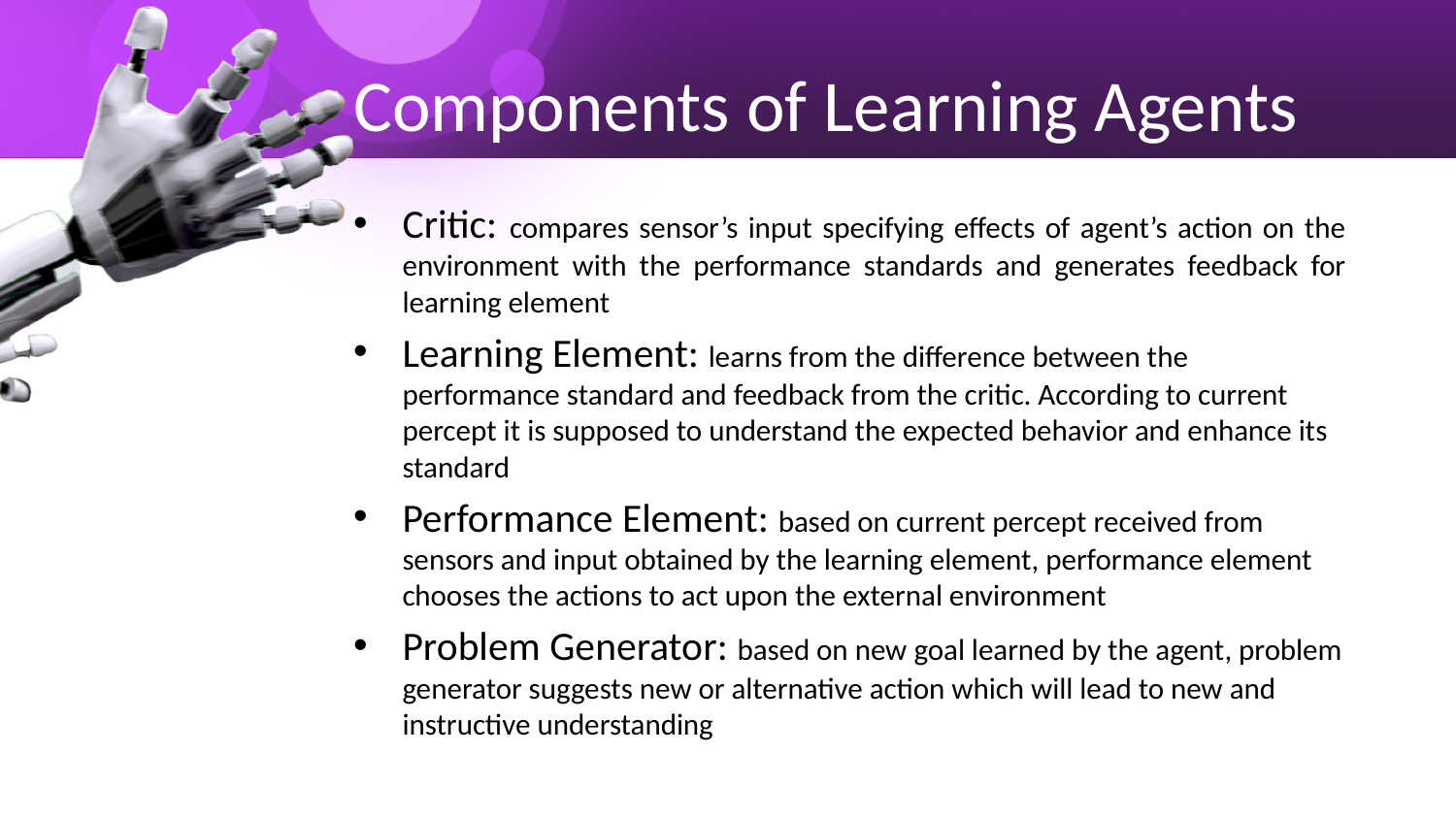

# Components of Learning Agents
Critic: compares sensor’s input specifying effects of agent’s action on the environment with the performance standards and generates feedback for learning element
Learning Element: learns from the difference between the performance standard and feedback from the critic. According to current percept it is supposed to understand the expected behavior and enhance its standard
Performance Element: based on current percept received from sensors and input obtained by the learning element, performance element chooses the actions to act upon the external environment
Problem Generator: based on new goal learned by the agent, problem generator suggests new or alternative action which will lead to new and instructive understanding